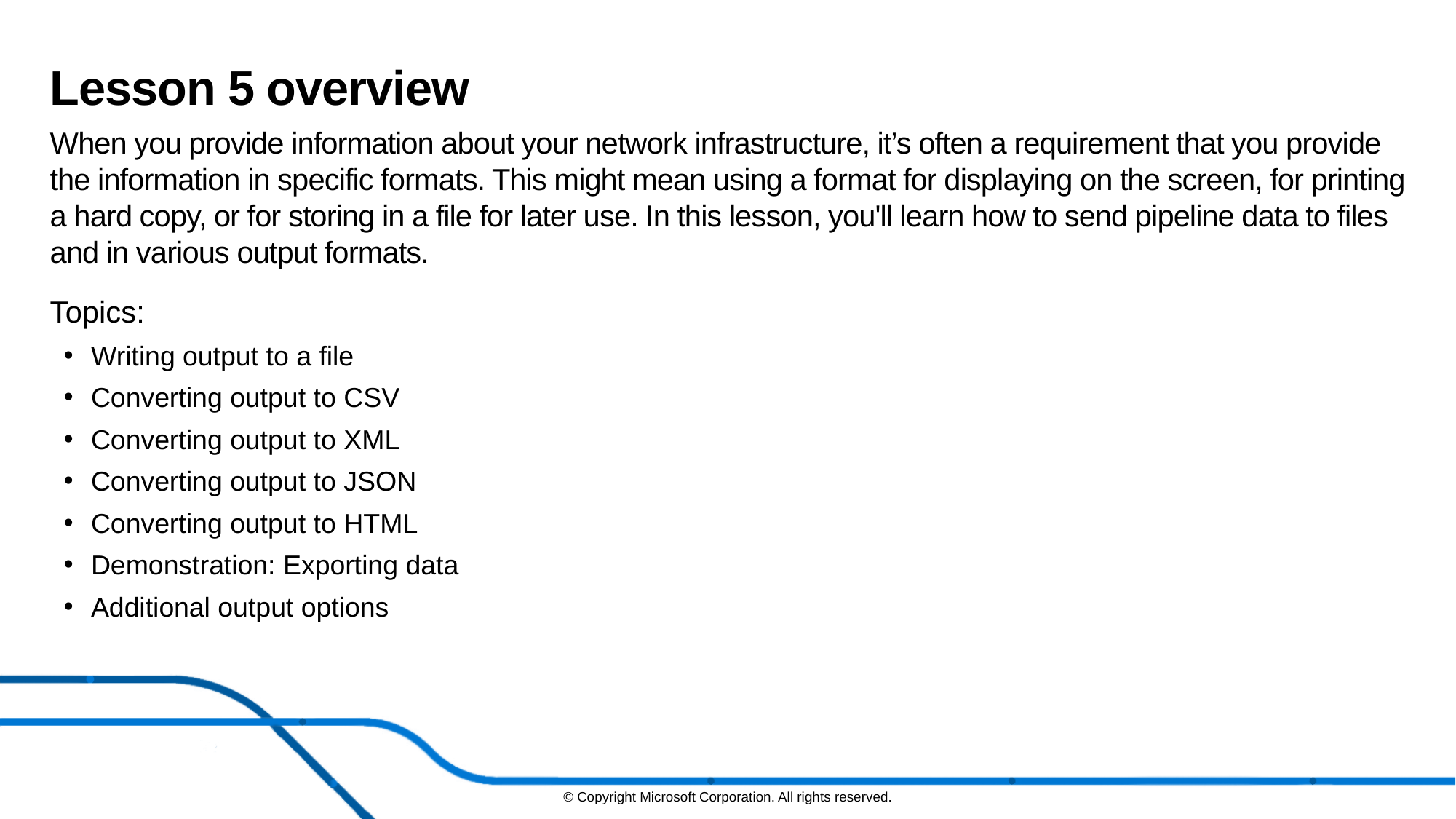

# Lesson 5 overview
When you provide information about your network infrastructure, it’s often a requirement that you provide the information in specific formats. This might mean using a format for displaying on the screen, for printing a hard copy, or for storing in a file for later use. In this lesson, you'll learn how to send pipeline data to files and in various output formats.

Topics:
Writing output to a file
Converting output to CSV
Converting output to XML
Converting output to JSON
Converting output to HTML
Demonstration: Exporting data
Additional output options